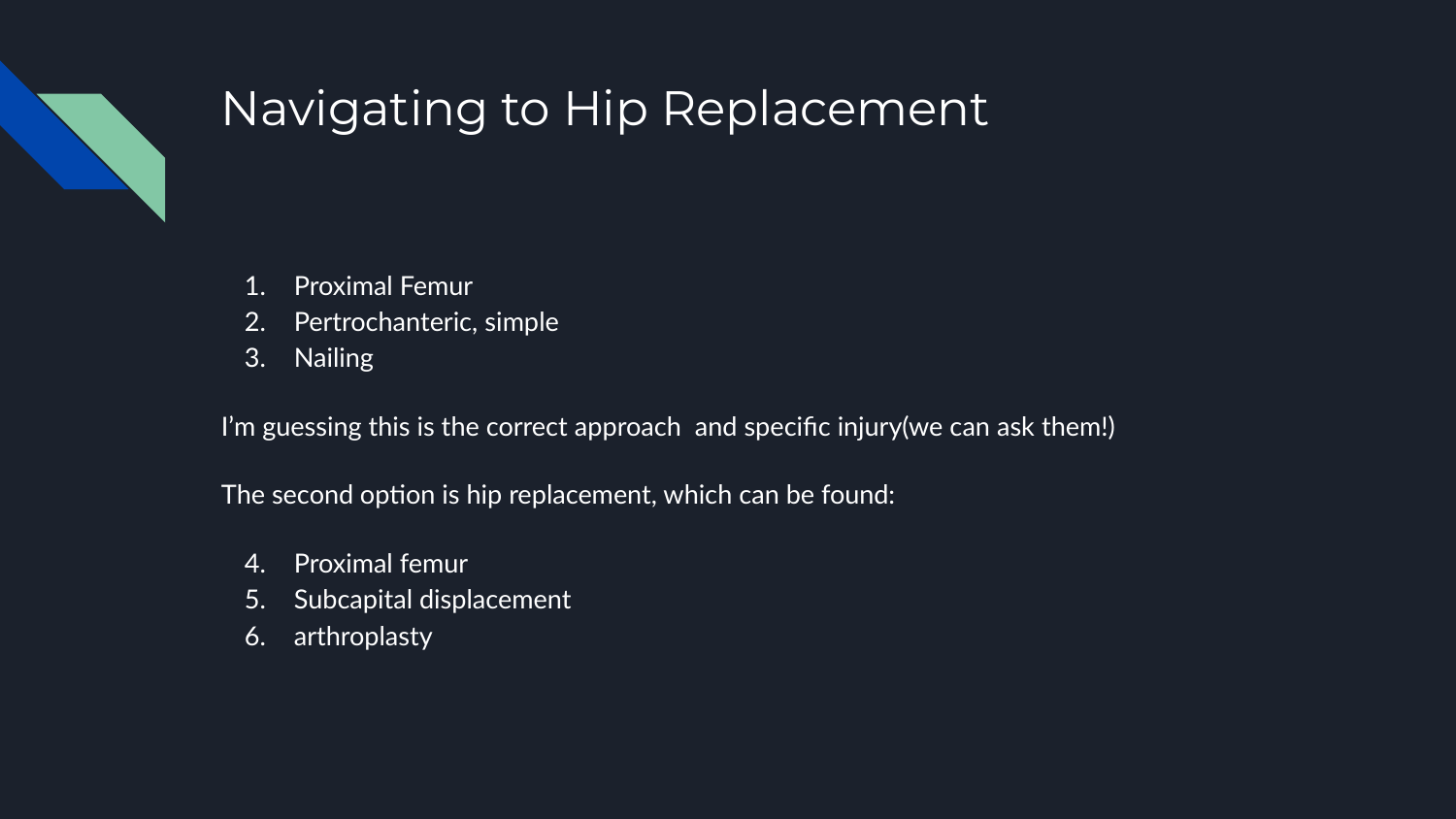

# Navigating to Hip Replacement
Proximal Femur
Pertrochanteric, simple
Nailing
I’m guessing this is the correct approach  and specific injury(we can ask them!)
The second option is hip replacement, which can be found:
Proximal femur
Subcapital displacement
arthroplasty